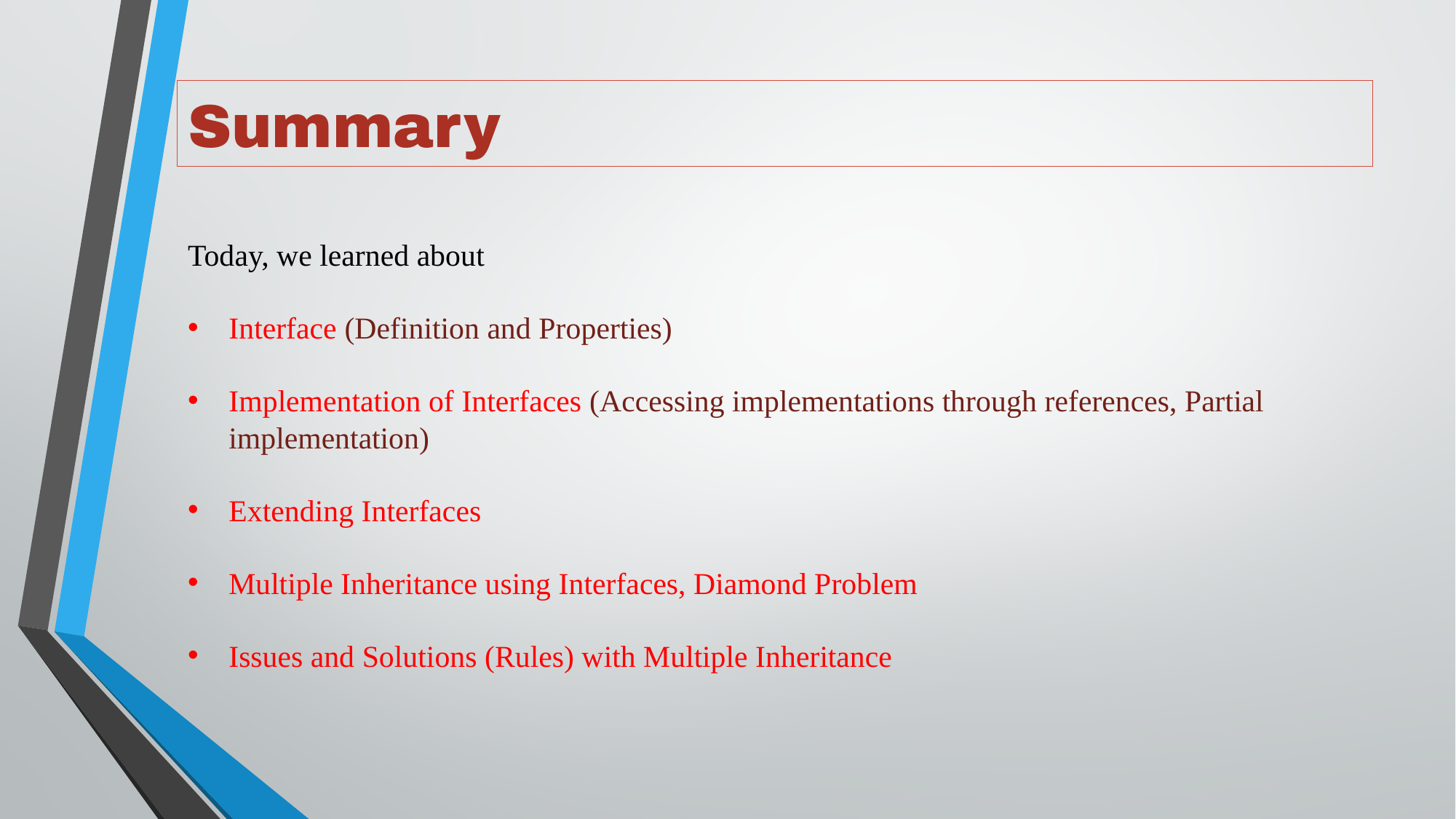

# Summary

Today, we learned about

Interface (Definition and Properties)

Implementation of Interfaces (Accessing implementations through references, Partial implementation)

Extending Interfaces

Multiple Inheritance using Interfaces, Diamond Problem

Issues and Solutions (Rules) with Multiple Inheritance